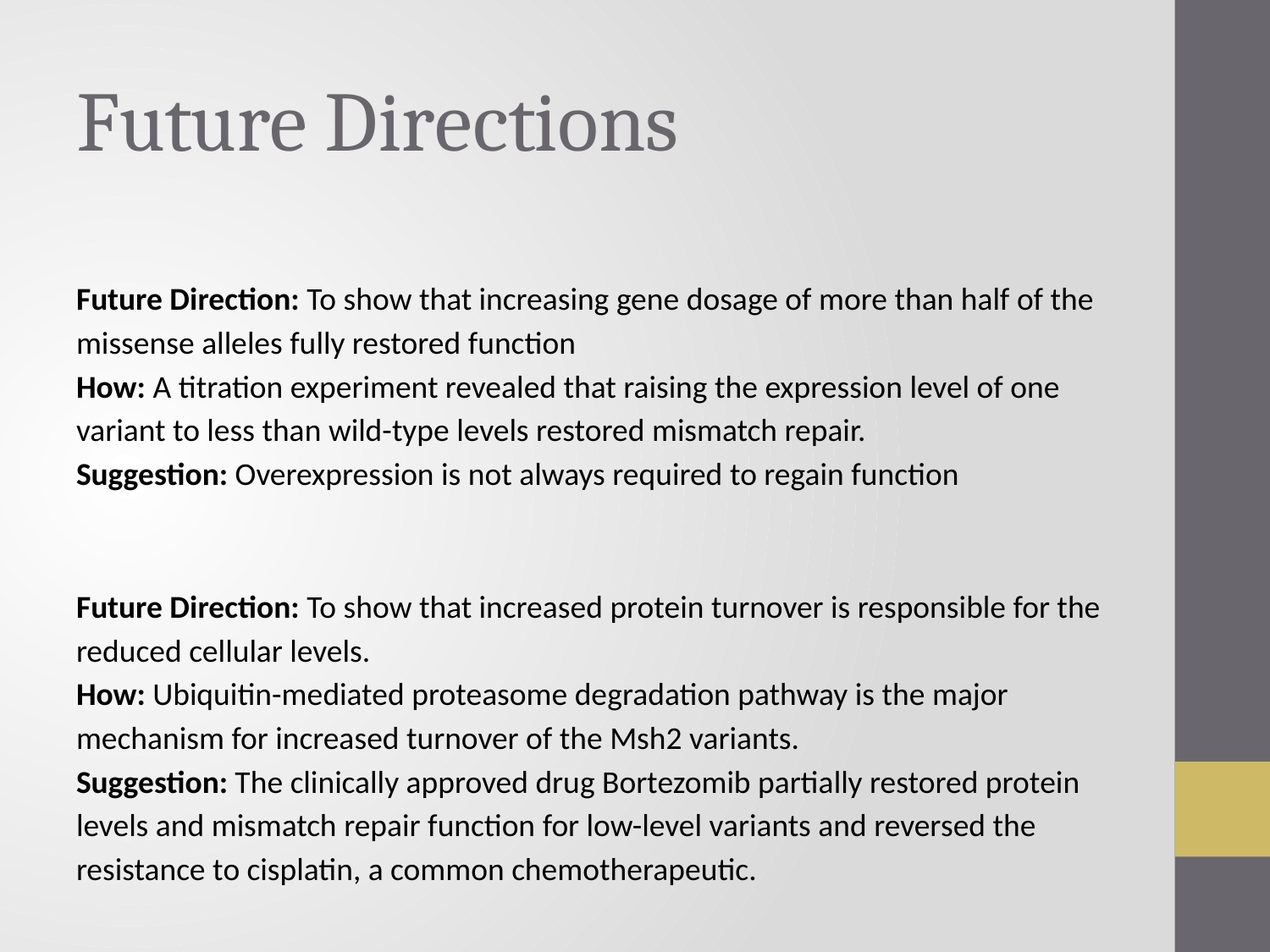

# Future Directions

Future Direction: To show that increasing gene dosage of more than half of the missense alleles fully restored function
How: A titration experiment revealed that raising the expression level of one variant to less than wild-type levels restored mismatch repair.
Suggestion: Overexpression is not always required to regain function

Future Direction: To show that increased protein turnover is responsible for the reduced cellular levels.
How: Ubiquitin-mediated proteasome degradation pathway is the major mechanism for increased turnover of the Msh2 variants.
Suggestion: The clinically approved drug Bortezomib partially restored protein levels and mismatch repair function for low-level variants and reversed the resistance to cisplatin, a common chemotherapeutic.